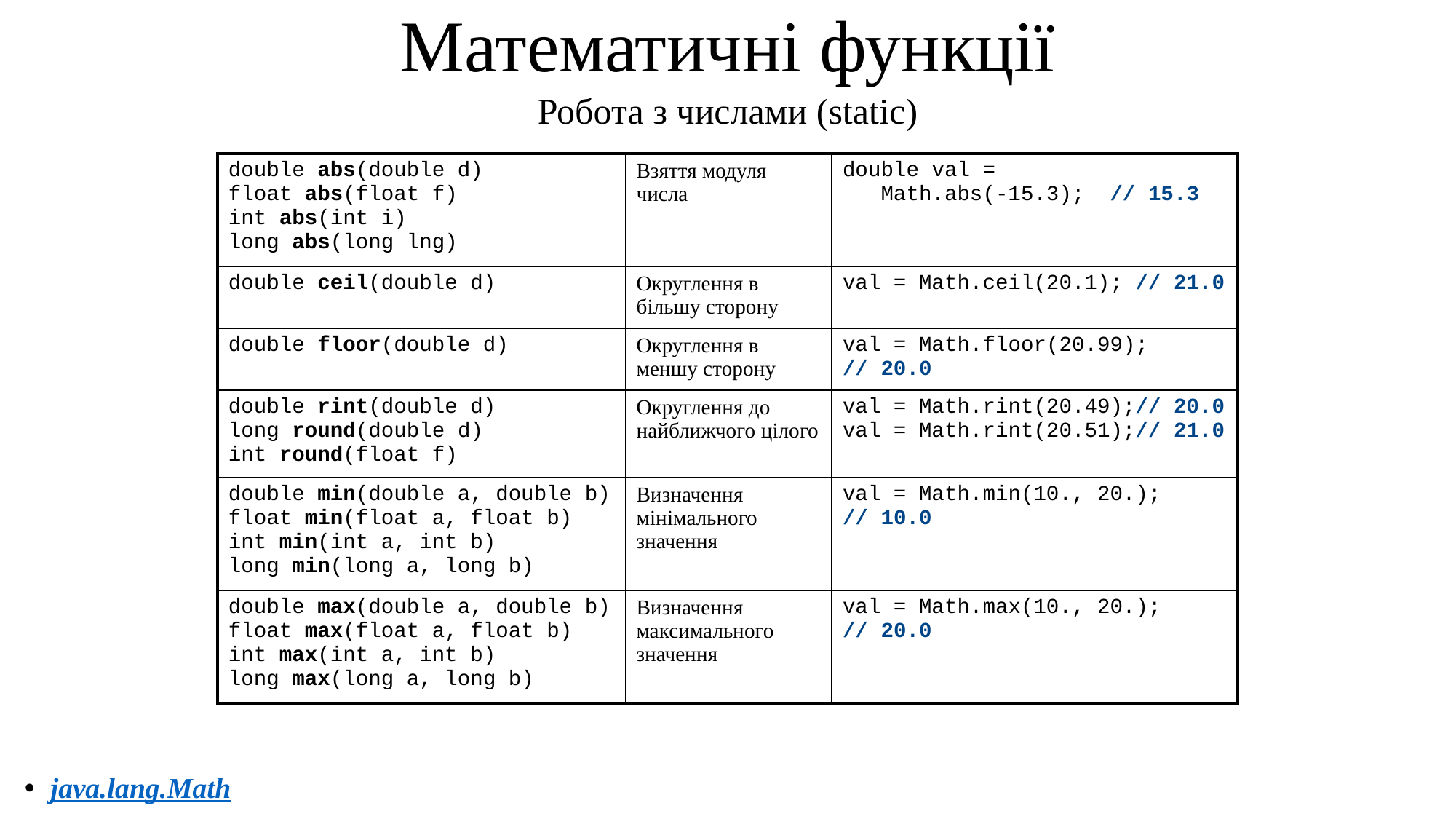

# Математичні функції
Робота з числами (static)
| double abs(double d) float abs(float f) int abs(int i) long abs(long lng) | Взяття модуля числа | double val = Math.abs(-15.3); // 15.3 |
| --- | --- | --- |
| double ceil(double d) | Округлення в більшу сторону | val = Math.ceil(20.1); // 21.0 |
| double floor(double d) | Округлення в меншу сторону | val = Math.floor(20.99); // 20.0 |
| double rint(double d) long round(double d) int round(float f) | Округлення до найближчого цілого | val = Math.rint(20.49);// 20.0 val = Math.rint(20.51);// 21.0 |
| double min(double a, double b) float min(float a, float b) int min(int a, int b) long min(long a, long b) | Визначення мінімального значення | val = Math.min(10., 20.); // 10.0 |
| double max(double a, double b) float max(float a, float b) int max(int a, int b) long max(long a, long b) | Визначення максимального значення | val = Math.max(10., 20.); // 20.0 |

java.lang.Math